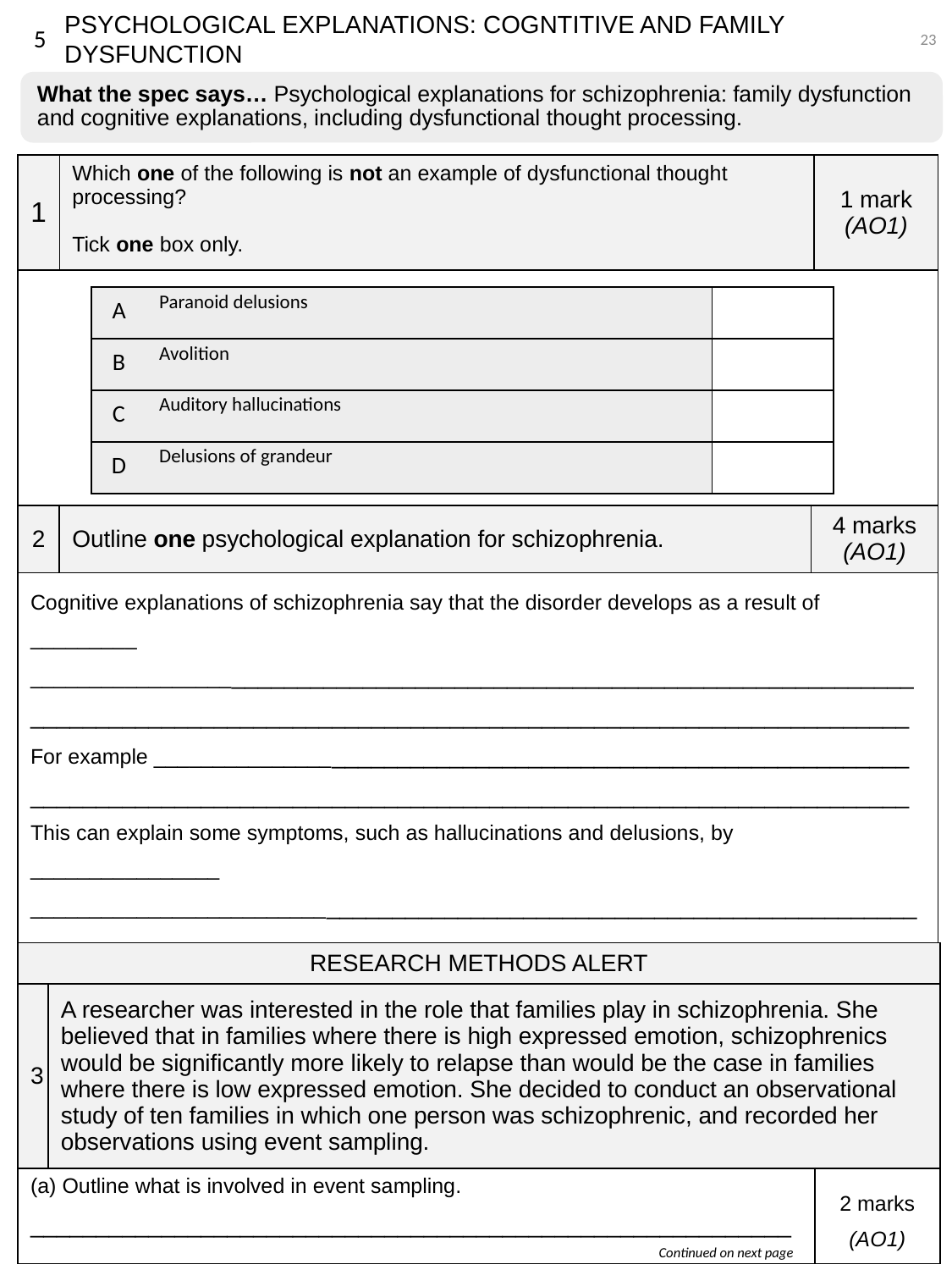

PSYCHOLOGICAL EXPLANATIONS: COGNTITIVE AND FAMILY DYSFUNCTION
23
5
What the spec says… Psychological explanations for schizophrenia: family dysfunction and cognitive explanations, including dysfunctional thought processing.

| 1 | Which one of the following is not an example of dysfunctional thought processing? Tick one box only. | 1 mark (AO1) |
| --- | --- | --- |
|  |  |  |
| A | Paranoid delusions |  |
| --- | --- | --- |
| B | Avolition |  |
| C | Auditory hallucinations |  |
| D | Delusions of grandeur |  |
| 2 | Outline one psychological explanation for schizophrenia. | 4 marks (AO1) |
| --- | --- | --- |
| Cognitive explanations of schizophrenia say that the disorder develops as a result of \_\_\_\_\_\_\_\_\_ \_\_\_\_\_\_\_\_\_\_\_\_\_\_\_\_\_\_\_\_\_\_\_\_\_\_\_\_\_\_\_\_\_\_\_\_\_\_\_\_\_\_\_\_\_\_\_\_\_\_\_\_\_\_\_\_\_\_\_\_\_\_\_\_\_\_\_\_\_\_\_\_\_\_\_\_\_\_\_\_\_\_\_\_\_\_\_\_\_\_\_\_\_\_\_\_\_\_\_\_\_\_\_\_\_\_\_\_\_\_\_\_\_\_\_\_\_\_\_\_\_\_\_\_\_\_\_\_\_\_\_\_\_\_\_\_ For example \_\_\_\_\_\_\_\_\_\_\_\_\_\_\_\_\_\_\_\_\_\_\_\_\_\_\_\_\_\_\_\_\_\_\_\_\_\_\_\_\_\_\_\_\_\_\_\_\_\_\_\_\_\_\_\_\_\_\_ \_\_\_\_\_\_\_\_\_\_\_\_\_\_\_\_\_\_\_\_\_\_\_\_\_\_\_\_\_\_\_\_\_\_\_\_\_\_\_\_\_\_\_\_\_\_\_\_\_\_\_\_\_\_\_\_\_\_\_\_\_\_\_\_\_\_\_ This can explain some symptoms, such as hallucinations and delusions, by \_\_\_\_\_\_\_\_\_\_\_\_\_\_\_\_ \_\_\_\_\_\_\_\_\_\_\_\_\_\_\_\_\_\_\_\_\_\_\_\_\_\_\_\_\_\_\_\_\_\_\_\_\_\_\_\_\_\_\_\_\_\_\_\_\_\_\_\_\_\_\_\_\_\_\_\_\_\_\_\_\_\_\_\_\_\_ \_\_\_\_\_\_\_\_\_\_\_\_\_\_\_\_\_\_\_\_\_\_\_\_\_\_\_\_\_\_\_\_\_\_\_\_\_\_\_\_\_\_\_\_\_\_\_\_\_\_\_\_\_\_\_\_\_\_\_\_\_\_\_\_\_\_\_ |  |  |
| RESEARCH METHODS ALERT |  |  |
| --- | --- | --- |
| 3 | A researcher was interested in the role that families play in schizophrenia. She believed that in families where there is high expressed emotion, schizophrenics would be significantly more likely to relapse than would be the case in families where there is low expressed emotion. She decided to conduct an observational study of ten families in which one person was schizophrenic, and recorded her observations using event sampling. |  |
| Outline what is involved in event sampling. \_\_\_\_\_\_\_\_\_\_\_\_\_\_\_\_\_\_\_\_\_\_\_\_\_\_\_\_\_\_\_\_\_\_\_\_\_\_\_\_\_\_\_\_\_\_\_\_\_\_\_\_\_\_\_\_\_\_ |  | 2 marks (AO1) |
Continued on next page